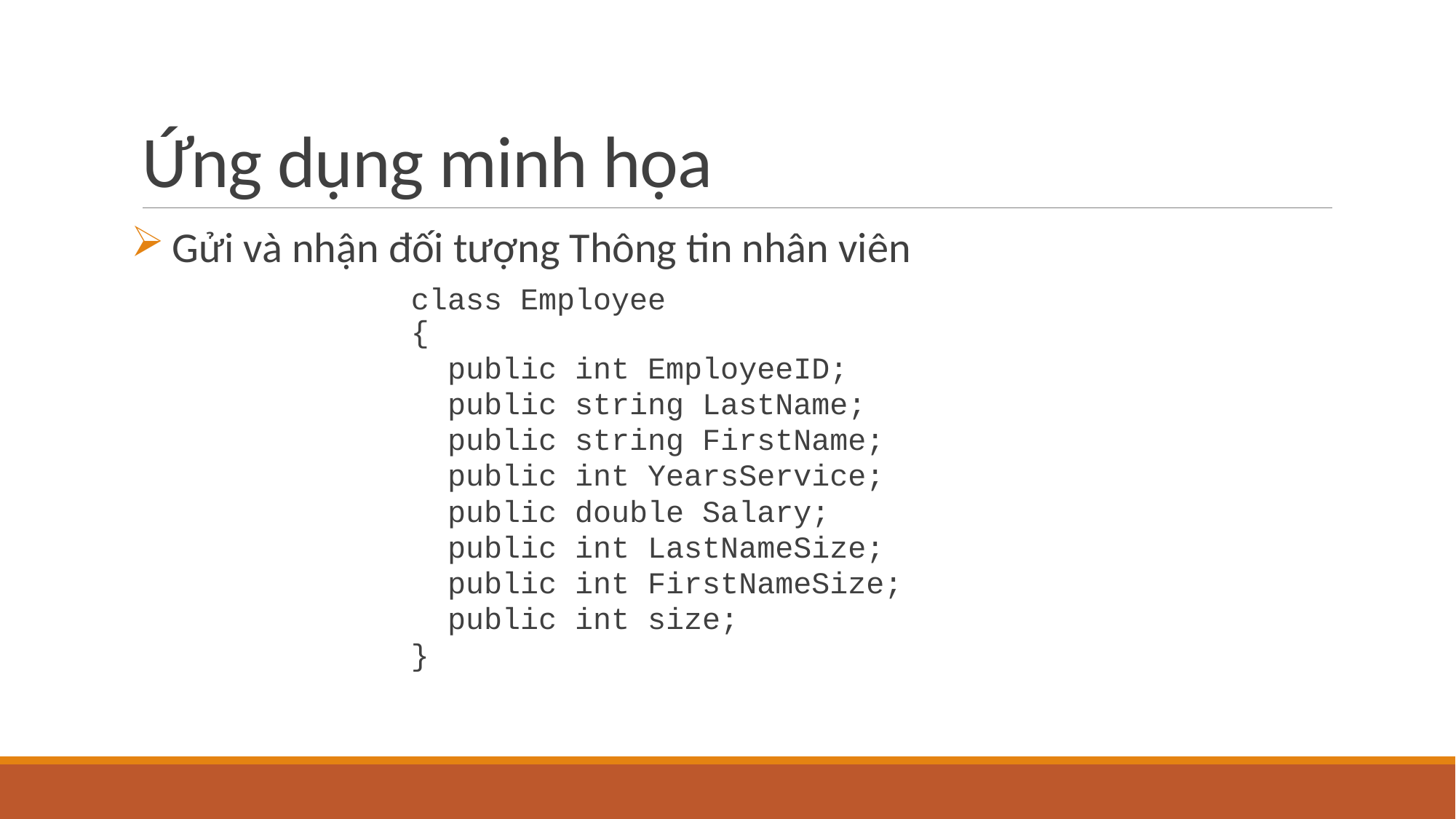

# Ứng dụng minh họa
Gửi và nhận đối tượng Thông tin nhân viên
class Employee
{
  public int EmployeeID;
  public string LastName;
  public string FirstName;
  public int YearsService;
  public double Salary;
  public int LastNameSize;
  public int FirstNameSize;
  public int size;
}